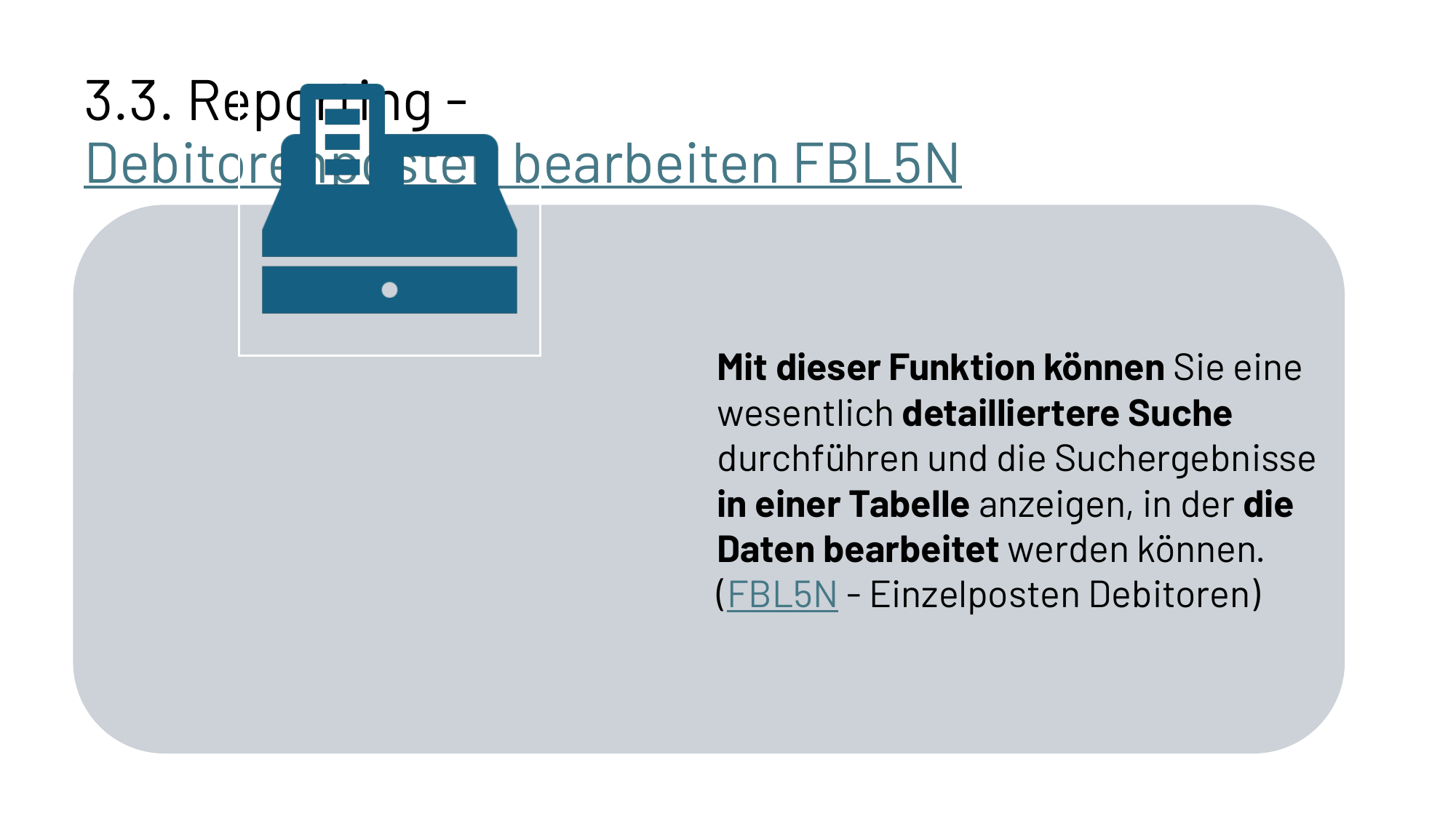

# 3.3. Reporting - Debitorenposten bearbeiten FBL5N
Mit dieser Funktion können Sie eine wesentlich detailliertere Suche durchführen und die Suchergebnisse in einer Tabelle anzeigen, in der die Daten bearbeitet werden können.
(FBL5N - Einzelposten Debitoren)